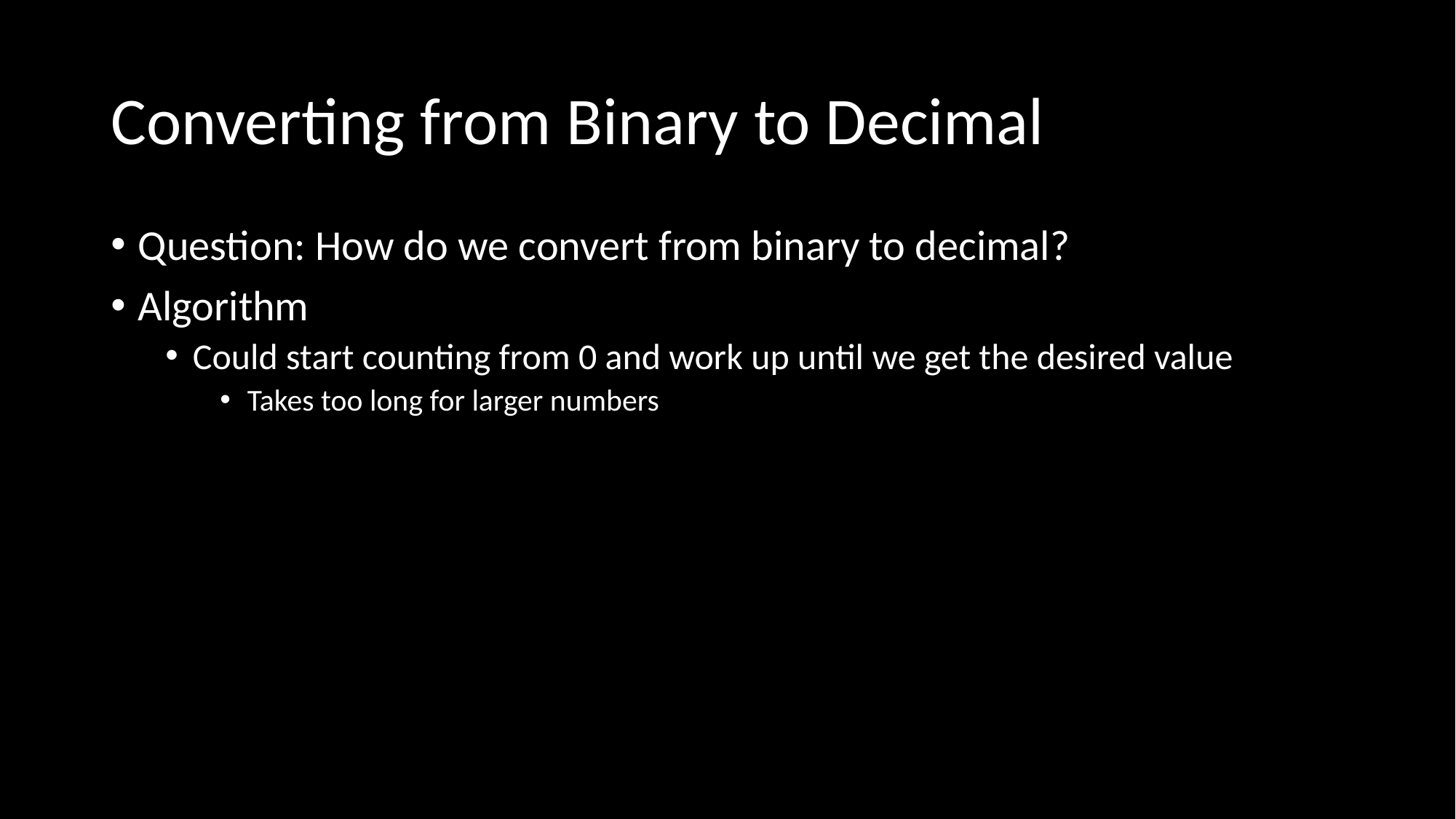

# Converting from Binary to Decimal
Question: How do we convert from binary to decimal?
Algorithm
Could start counting from 0 and work up until we get the desired value
Takes too long for larger numbers